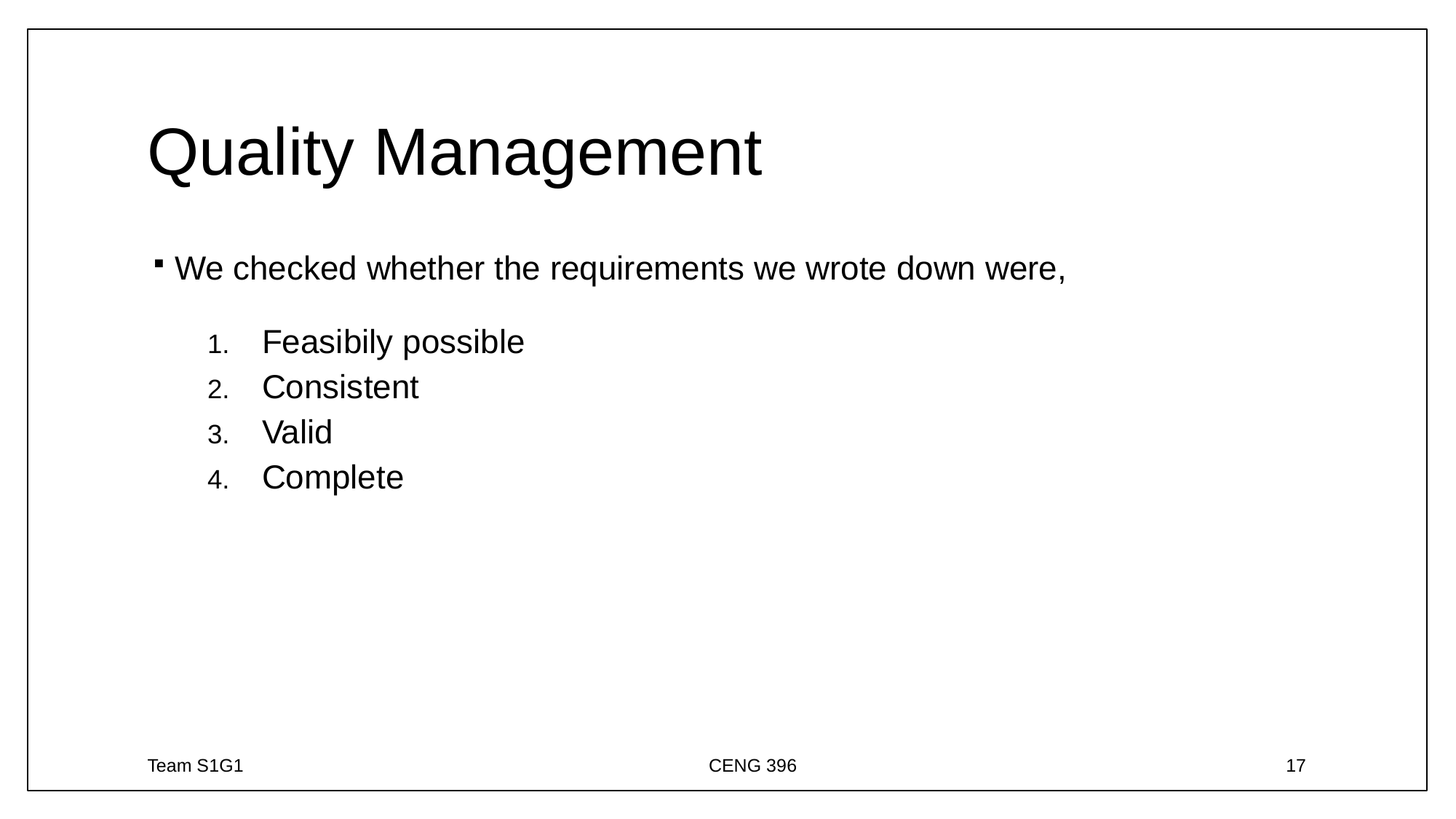

# Quality Management
We checked whether the requirements we wrote down were,

Feasibily possible
Consistent
Valid
Complete

Team S1G1
CENG 396
17